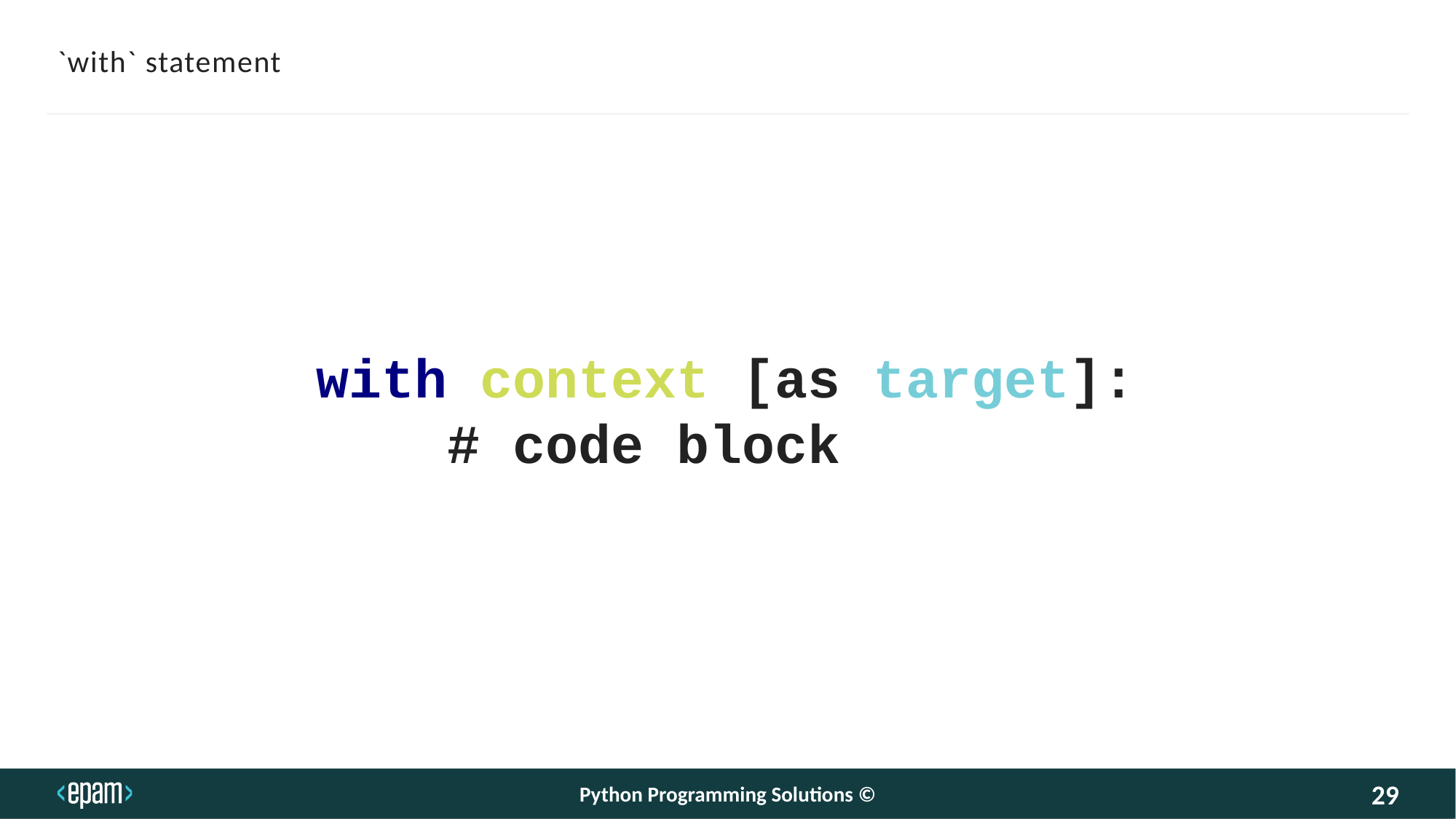

`with` statement
with context [as target]:
    # code block
Python Programming Solutions ©
29